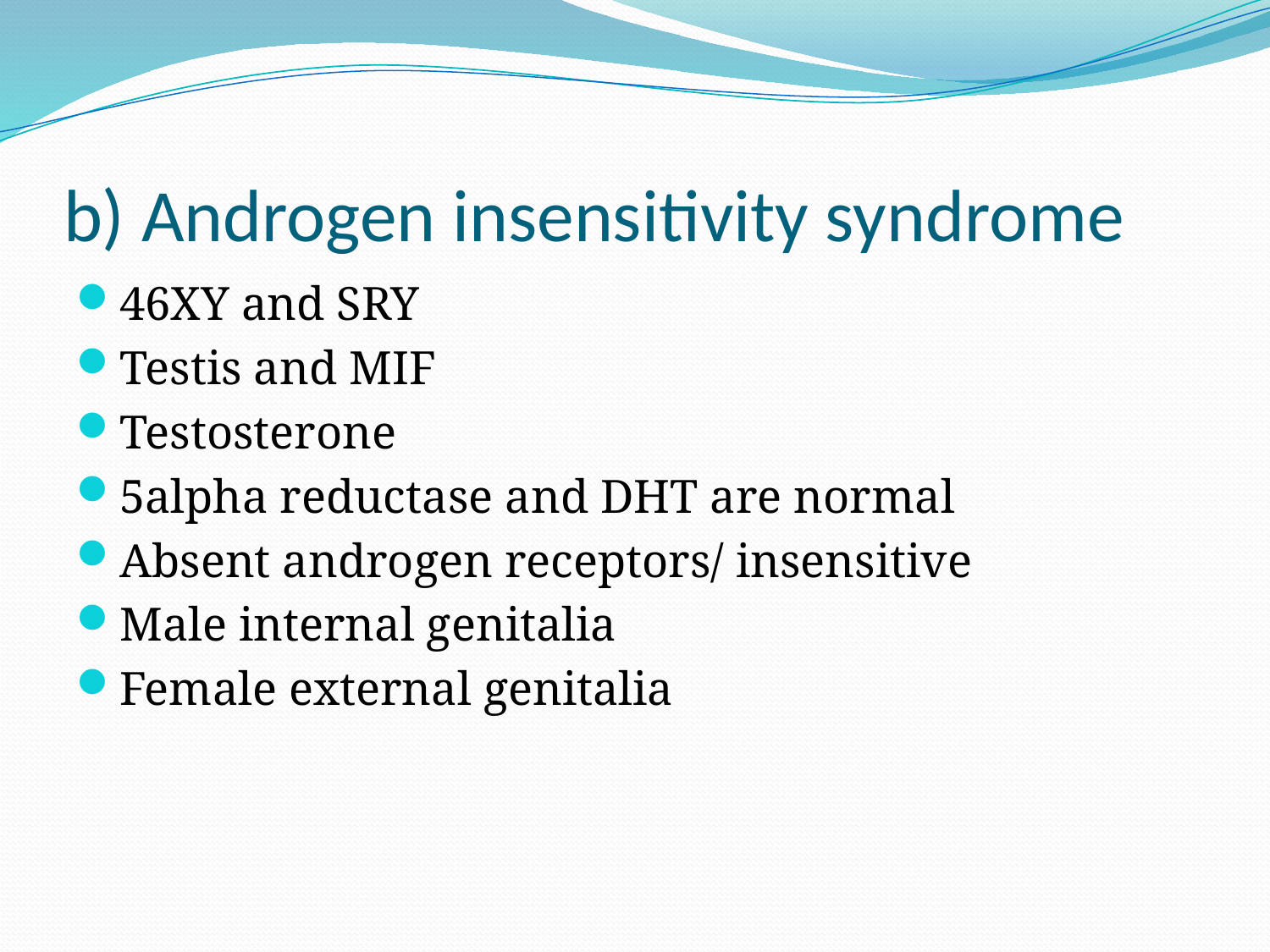

# b) Androgen insensitivity syndrome
46XY and SRY
Testis and MIF
Testosterone
5alpha reductase and DHT are normal
Absent androgen receptors/ insensitive
Male internal genitalia
Female external genitalia